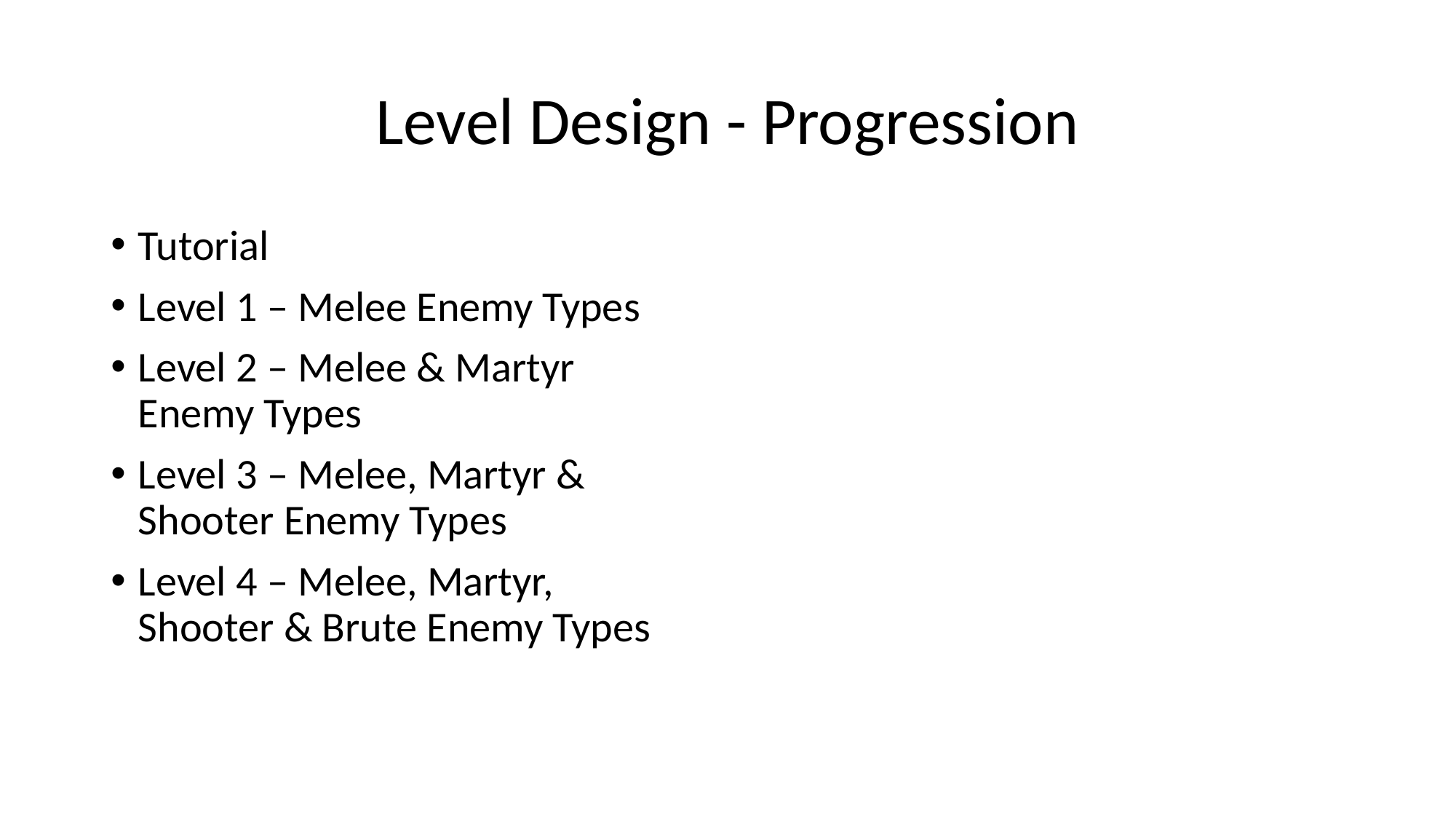

# Level Design - Progression
Tutorial
Level 1 – Melee Enemy Types
Level 2 – Melee & Martyr
Enemy Types
Level 3 – Melee, Martyr &
Shooter Enemy Types
Level 4 – Melee, Martyr,
Shooter & Brute Enemy Types